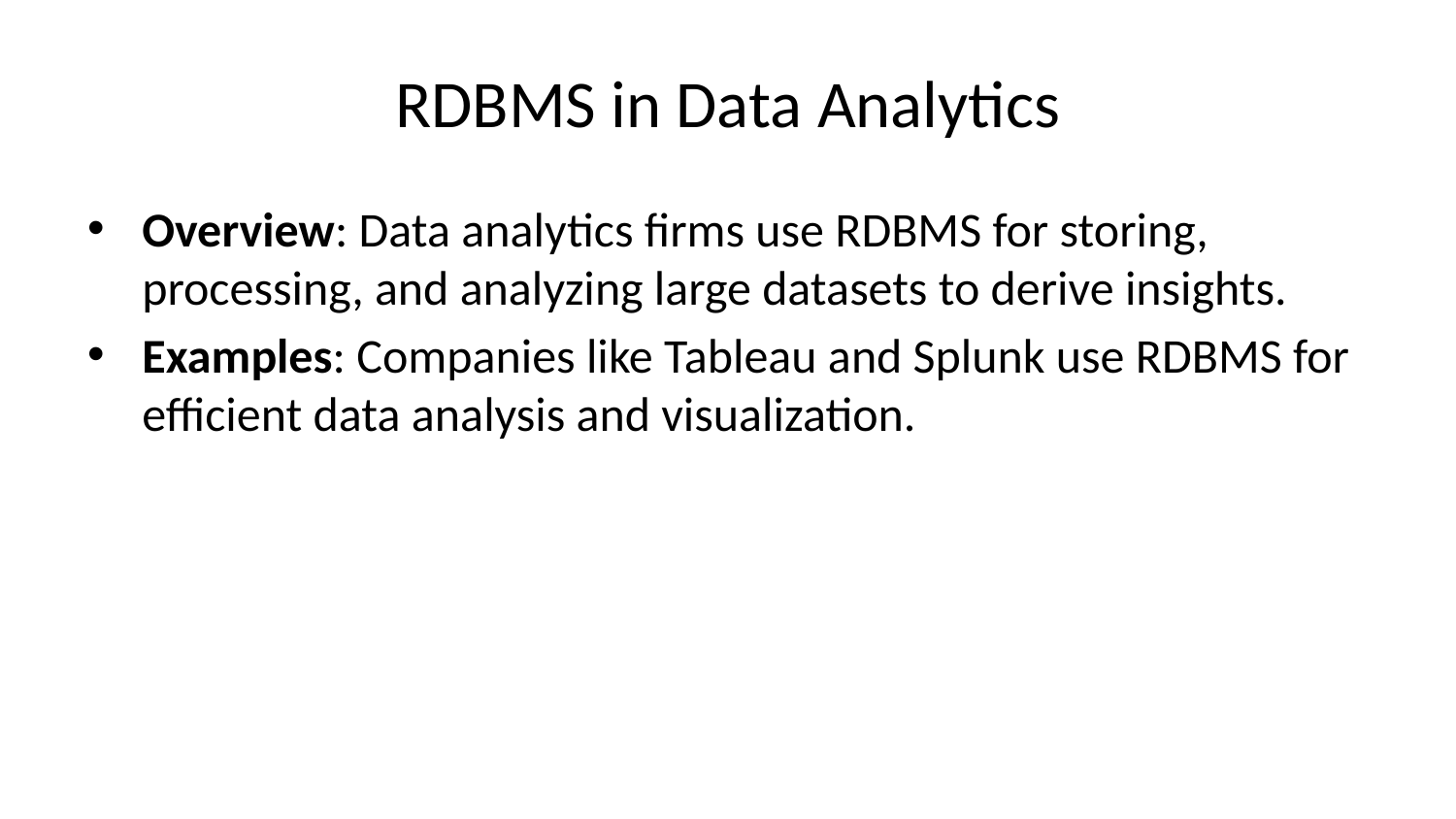

# RDBMS in Data Analytics
Overview: Data analytics firms use RDBMS for storing, processing, and analyzing large datasets to derive insights.
Examples: Companies like Tableau and Splunk use RDBMS for efficient data analysis and visualization.